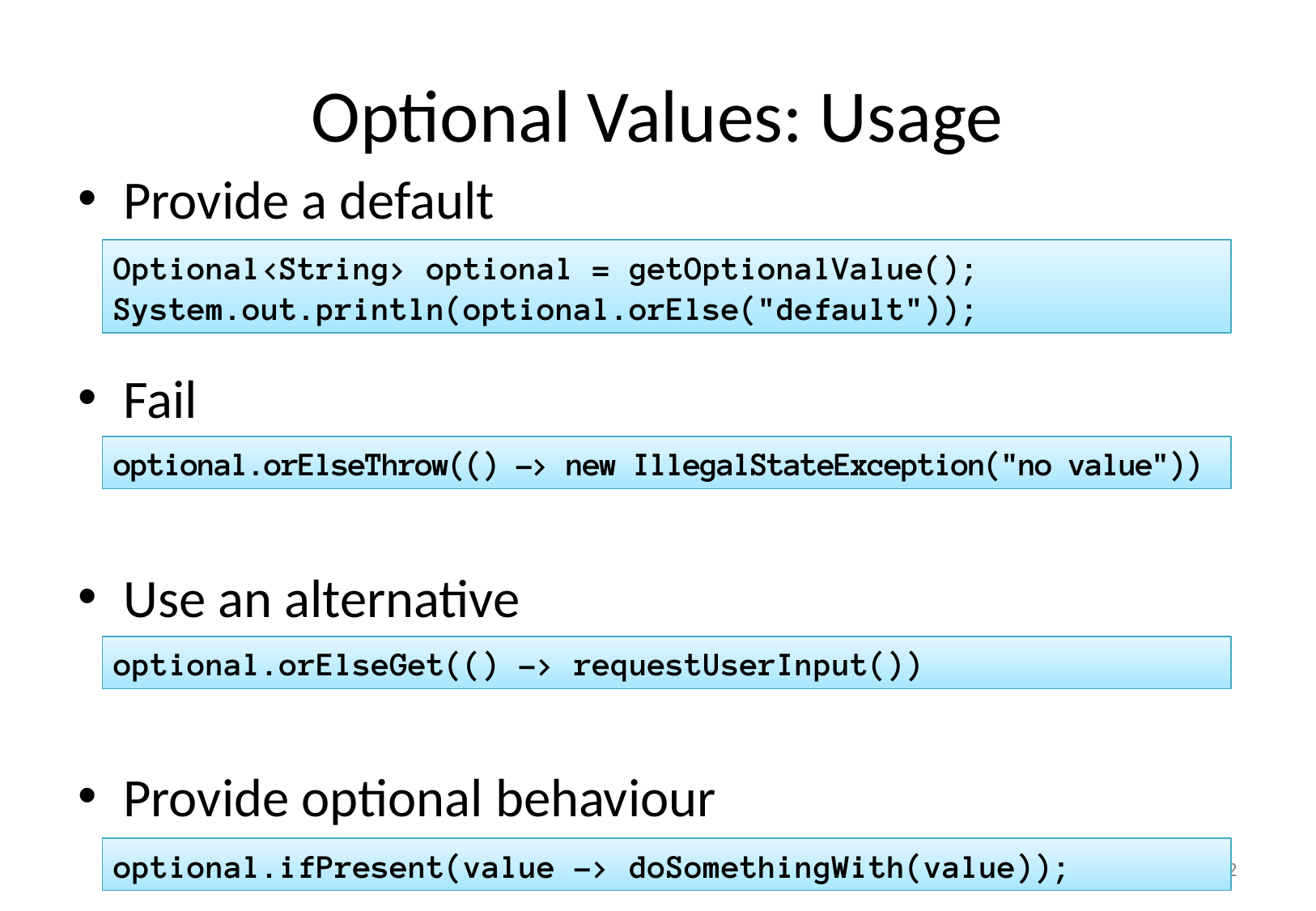

# Optional Values: Usage
Provide a default

Fail

Use an alternative

Provide optional behaviour

Optional<String> optional = getOptionalValue();
System.out.println(optional.orElse("default"));
optional.orElseThrow(() -> new IllegalStateException("no value"))
optional.orElseGet(() -> requestUserInput())
optional.ifPresent(value -> doSomethingWith(value));
42